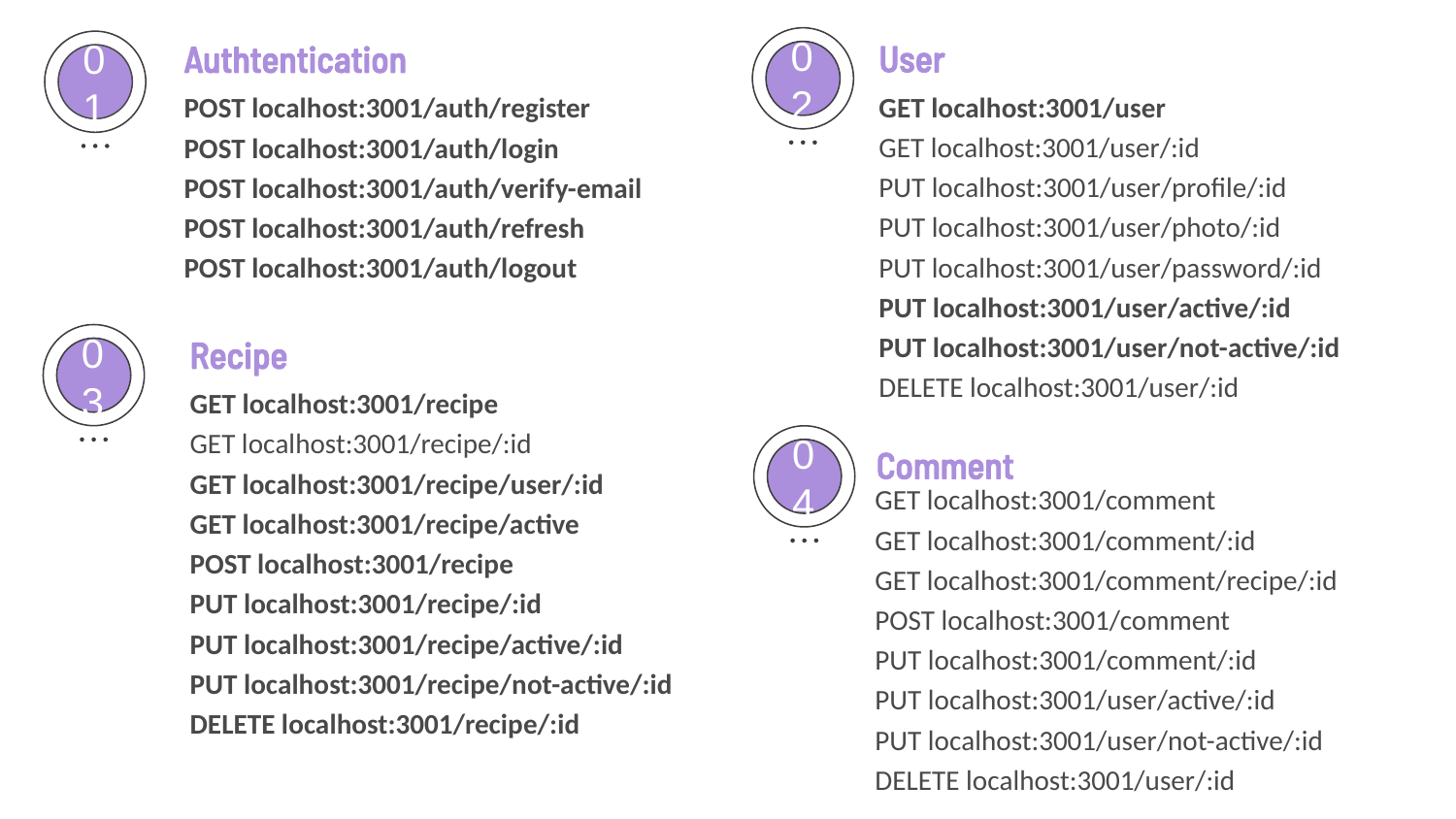

User
Authtentication

02
01
GET localhost:3001/user
GET localhost:3001/user/:id
PUT localhost:3001/user/profile/:id
PUT localhost:3001/user/photo/:id
PUT localhost:3001/user/password/:id
PUT localhost:3001/user/active/:id
PUT localhost:3001/user/not-active/:id
DELETE localhost:3001/user/:id
POST localhost:3001/auth/register
POST localhost:3001/auth/login
POST localhost:3001/auth/verify-email
POST localhost:3001/auth/refresh
POST localhost:3001/auth/logout
Recipe

03
GET localhost:3001/recipe
GET localhost:3001/recipe/:id
GET localhost:3001/recipe/user/:id
GET localhost:3001/recipe/active
POST localhost:3001/recipe
PUT localhost:3001/recipe/:id
PUT localhost:3001/recipe/active/:id
PUT localhost:3001/recipe/not-active/:id
DELETE localhost:3001/recipe/:id

Comment

04
GET localhost:3001/comment
GET localhost:3001/comment/:id
GET localhost:3001/comment/recipe/:id
POST localhost:3001/comment
PUT localhost:3001/comment/:id
PUT localhost:3001/user/active/:id
PUT localhost:3001/user/not-active/:id
DELETE localhost:3001/user/:id